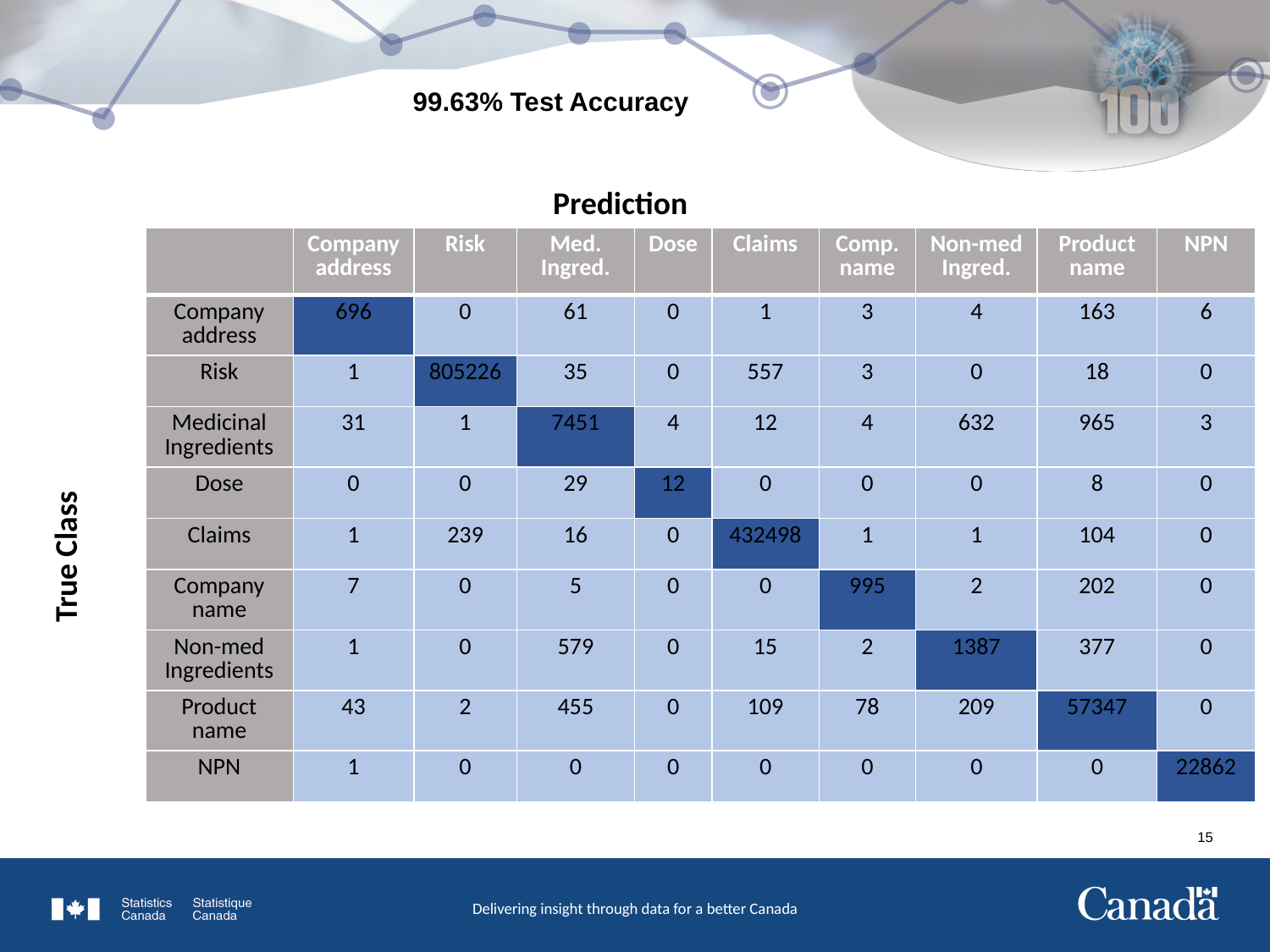

# 99.63% Test Accuracy
Prediction
|  | Company address | Risk | Med. Ingred. | Dose | Claims | Comp. name | Non-med Ingred. | Product name | NPN |
| --- | --- | --- | --- | --- | --- | --- | --- | --- | --- |
| Company address | 696 | 0 | 61 | 0 | 1 | 3 | 4 | 163 | 6 |
| Risk | 1 | 805226 | 35 | 0 | 557 | 3 | 0 | 18 | 0 |
| Medicinal Ingredients | 31 | 1 | 7451 | 4 | 12 | 4 | 632 | 965 | 3 |
| Dose | 0 | 0 | 29 | 12 | 0 | 0 | 0 | 8 | 0 |
| Claims | 1 | 239 | 16 | 0 | 432498 | 1 | 1 | 104 | 0 |
| Company name | 7 | 0 | 5 | 0 | 0 | 995 | 2 | 202 | 0 |
| Non-med Ingredients | 1 | 0 | 579 | 0 | 15 | 2 | 1387 | 377 | 0 |
| Product name | 43 | 2 | 455 | 0 | 109 | 78 | 209 | 57347 | 0 |
| NPN | 1 | 0 | 0 | 0 | 0 | 0 | 0 | 0 | 22862 |
True Class
15